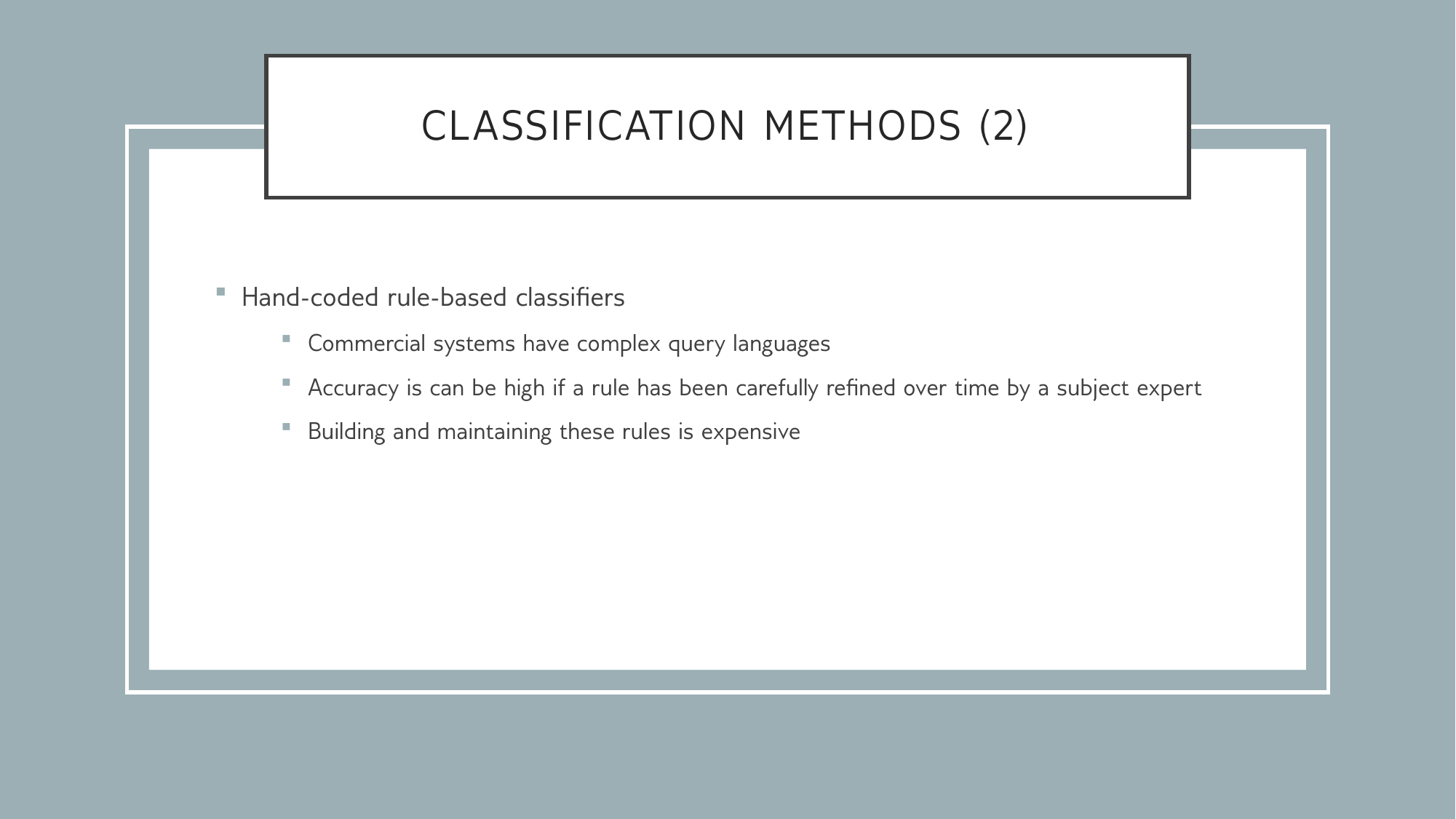

# Classification Methods (2)

Hand-coded rule-based classifiers
Commercial systems have complex query languages
Accuracy is can be high if a rule has been carefully refined over time by a subject expert
Building and maintaining these rules is expensive